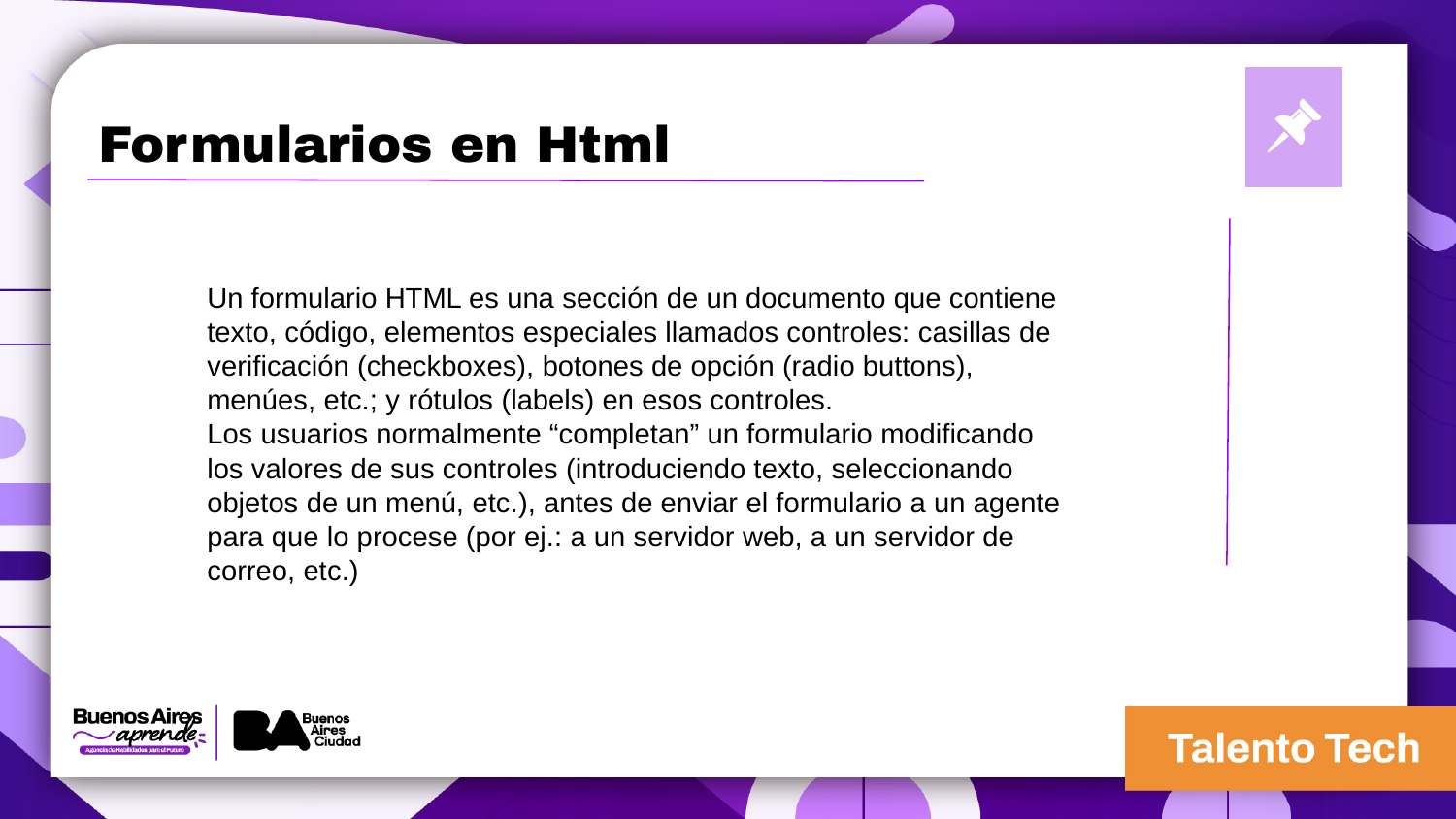

Formularios en Html

Un formulario HTML es una sección de un documento que contiene texto, código, elementos especiales llamados controles: casillas de verificación (checkboxes), botones de opción (radio buttons), menúes, etc.; y rótulos (labels) en esos controles.
Los usuarios normalmente “completan” un formulario modificando los valores de sus controles (introduciendo texto, seleccionando objetos de un menú, etc.), antes de enviar el formulario a un agente para que lo procese (por ej.: a un servidor web, a un servidor de correo, etc.)